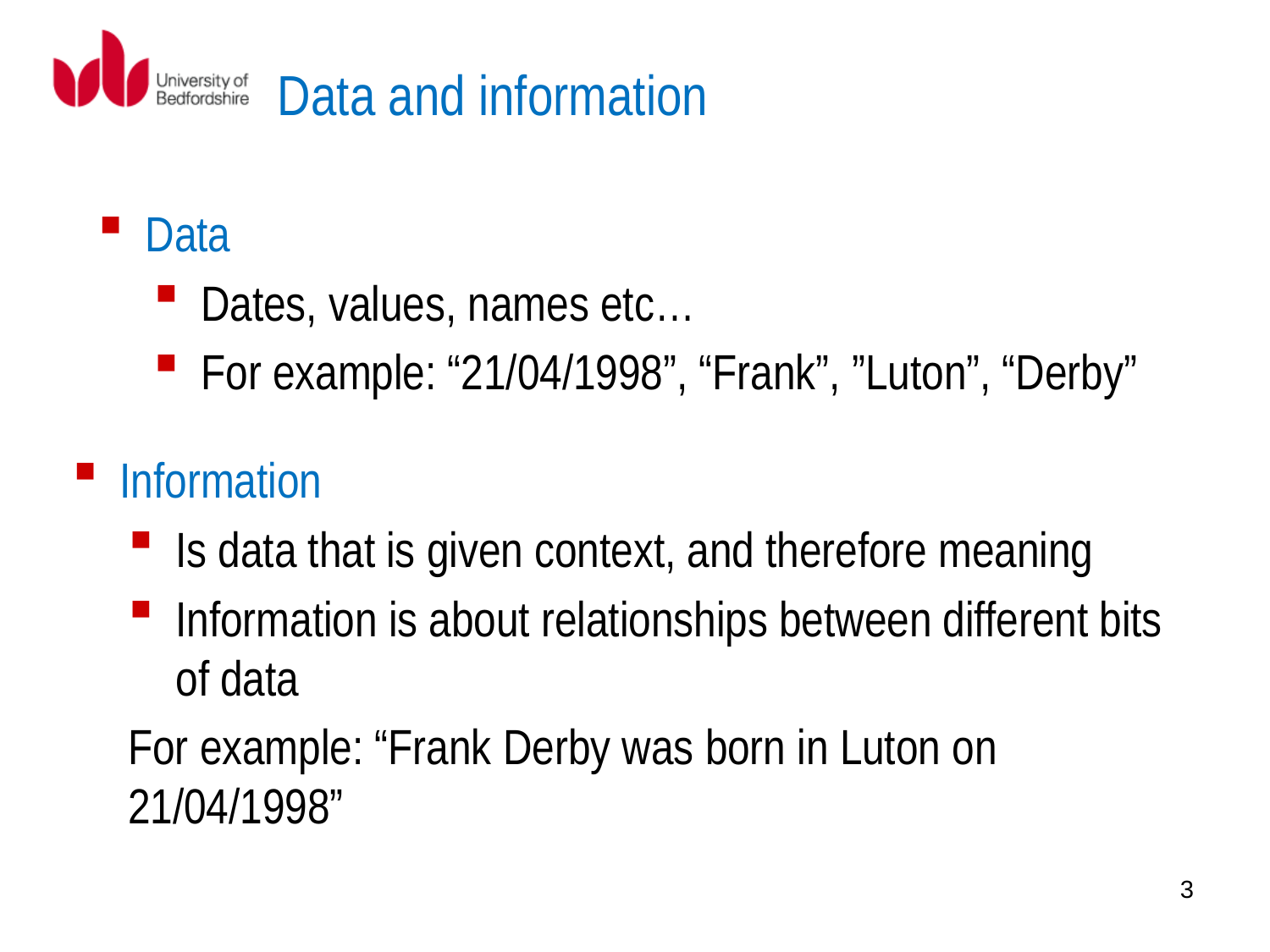

# Data and information
Data
Dates, values, names etc…
For example: “21/04/1998”, “Frank”, ”Luton”, “Derby”
Information
Is data that is given context, and therefore meaning
Information is about relationships between different bits of data
For example: “Frank Derby was born in Luton on 21/04/1998”
3